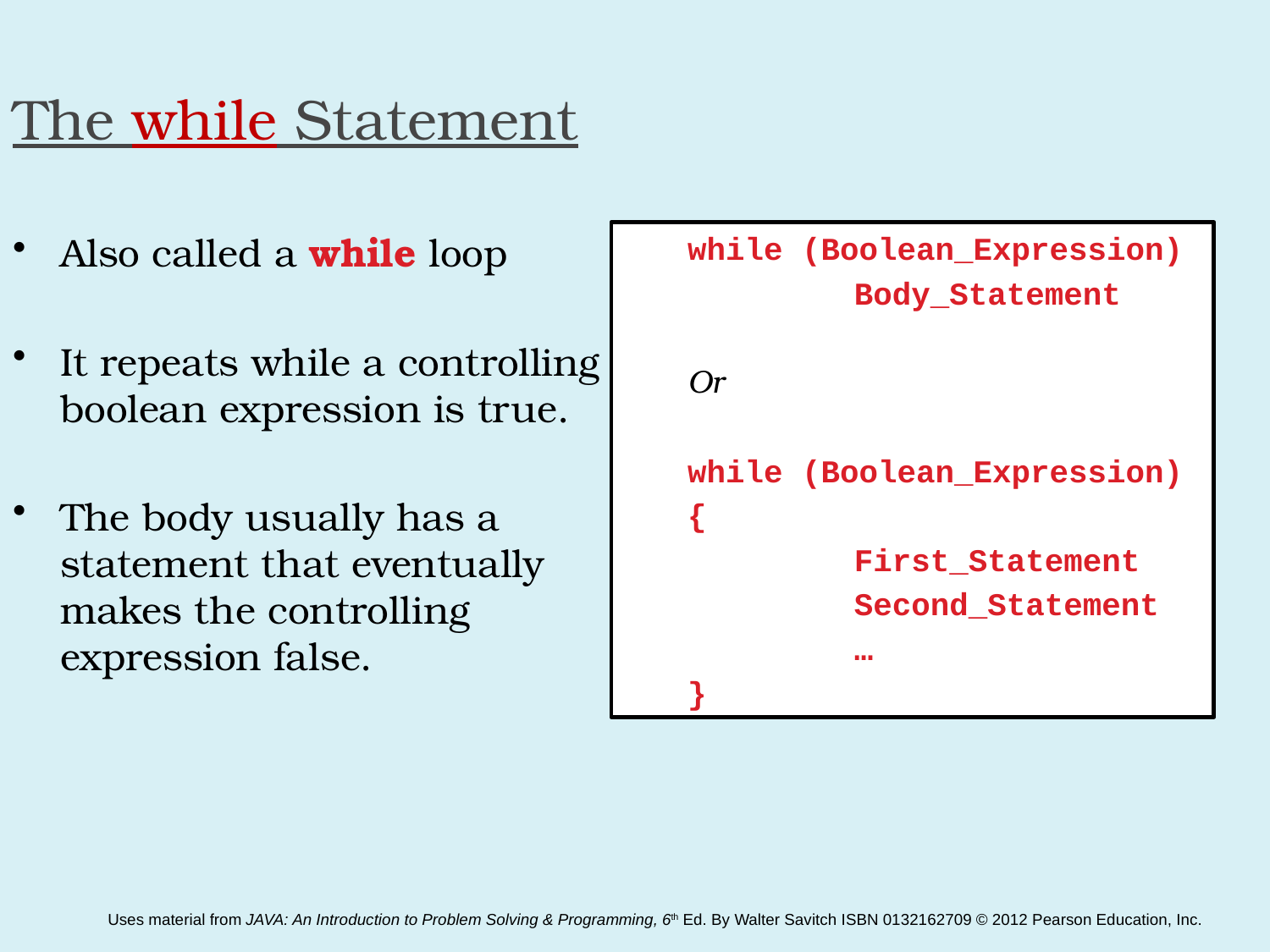

The while Statement
Also called a while loop

It repeats while a controlling boolean expression is true.

The body usually has a statement that eventually makes the controlling expression false.
while (Boolean_Expression)
		Body_Statement

Or

while (Boolean_Expression)
{
		First_Statement
		Second_Statement
		…
}